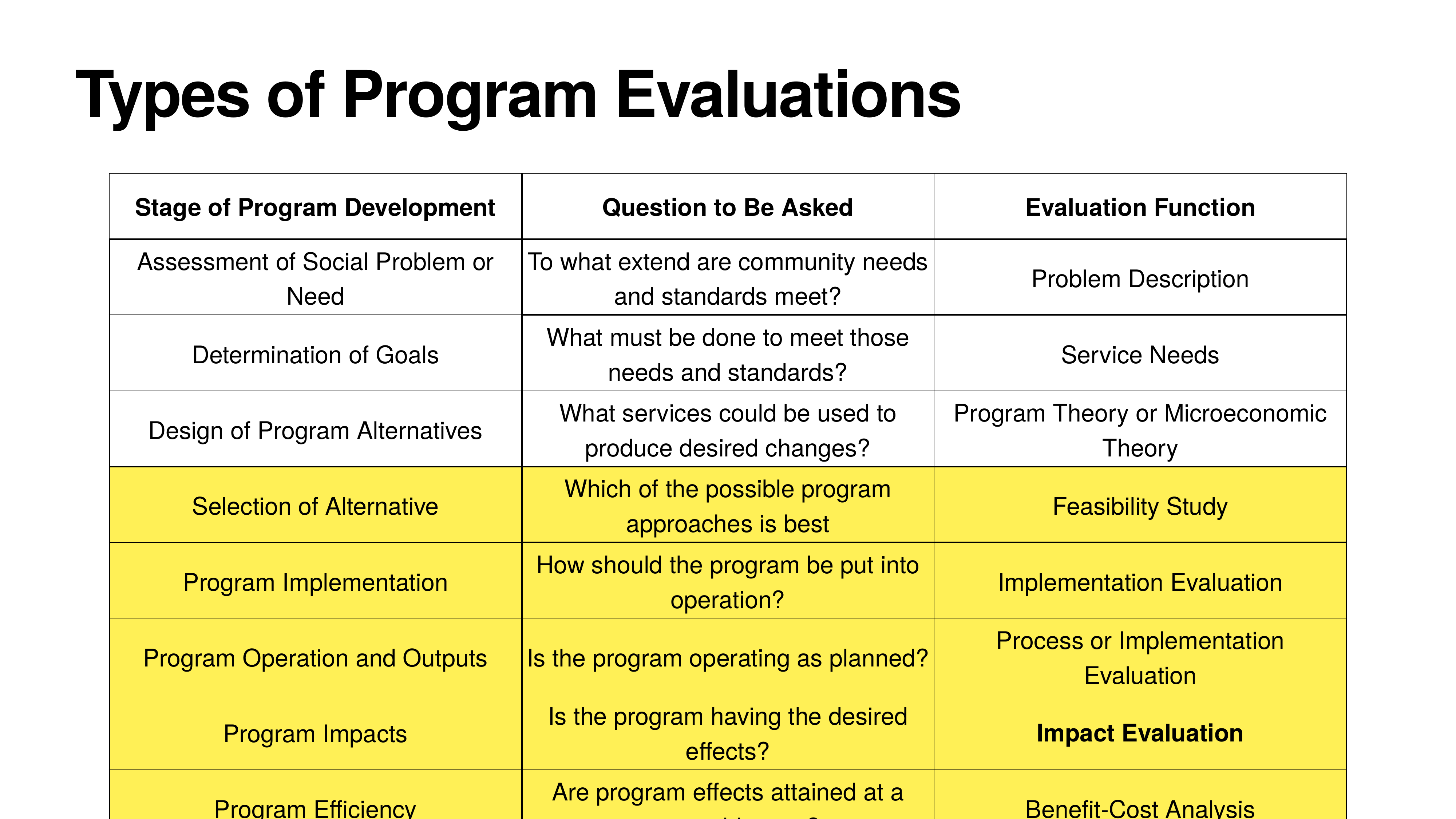

# Types of Program Evaluations
| Stage of Program Development | Question to Be Asked | Evaluation Function |
| --- | --- | --- |
| Assessment of Social Problem or Need | To what extend are community needs and standards meet? | Problem Description |
| Determination of Goals | What must be done to meet those needs and standards? | Service Needs |
| Design of Program Alternatives | What services could be used to produce desired changes? | Program Theory or Microeconomic Theory |
| Selection of Alternative | Which of the possible program approaches is best | Feasibility Study |
| Program Implementation | How should the program be put into operation? | Implementation Evaluation |
| Program Operation and Outputs | Is the program operating as planned? | Process or Implementation Evaluation |
| Program Impacts | Is the program having the desired effects? | Impact Evaluation |
| Program Efficiency | Are program effects attained at a reasonable cost? | Benefit-Cost Analysis |
27